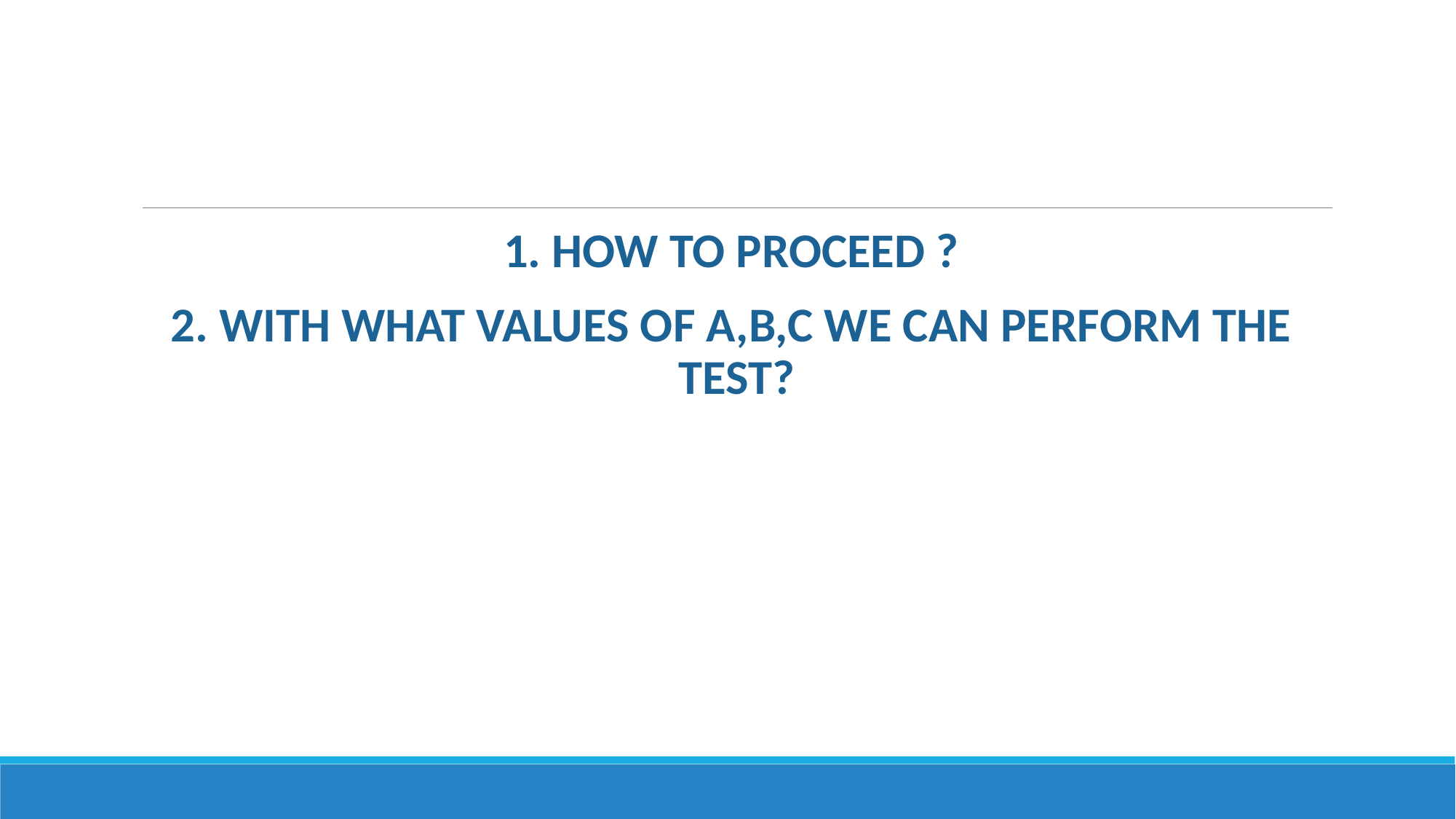

1. HOW TO PROCEED ?
2. WITH WHAT VALUES OF A,B,C WE CAN PERFORM THE TEST?